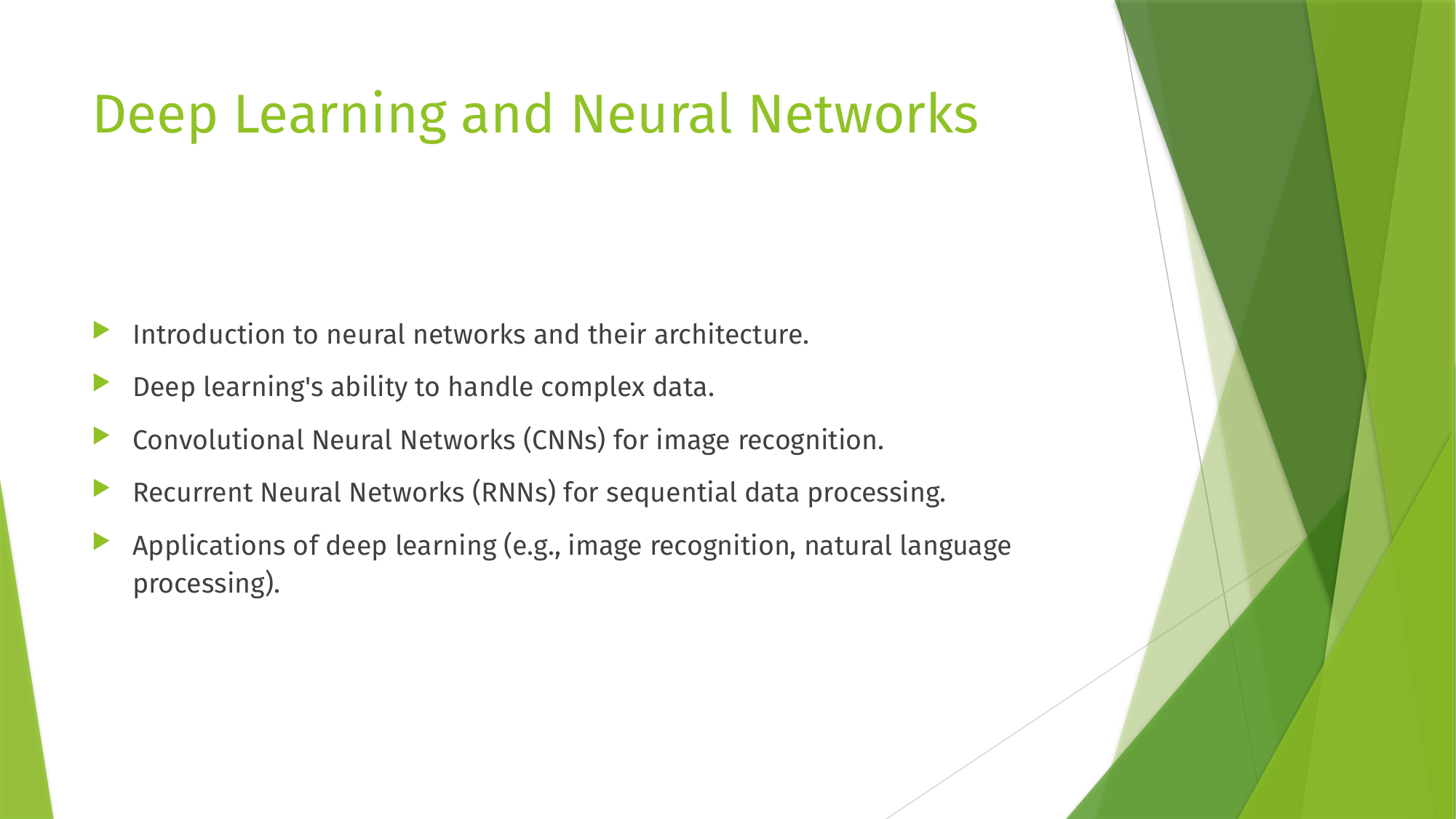

# Deep Learning and Neural Networks

Introduction to neural networks and their architecture.
Deep learning's ability to handle complex data.
Convolutional Neural Networks (CNNs) for image recognition.
Recurrent Neural Networks (RNNs) for sequential data processing.
Applications of deep learning (e.g., image recognition, natural language processing).